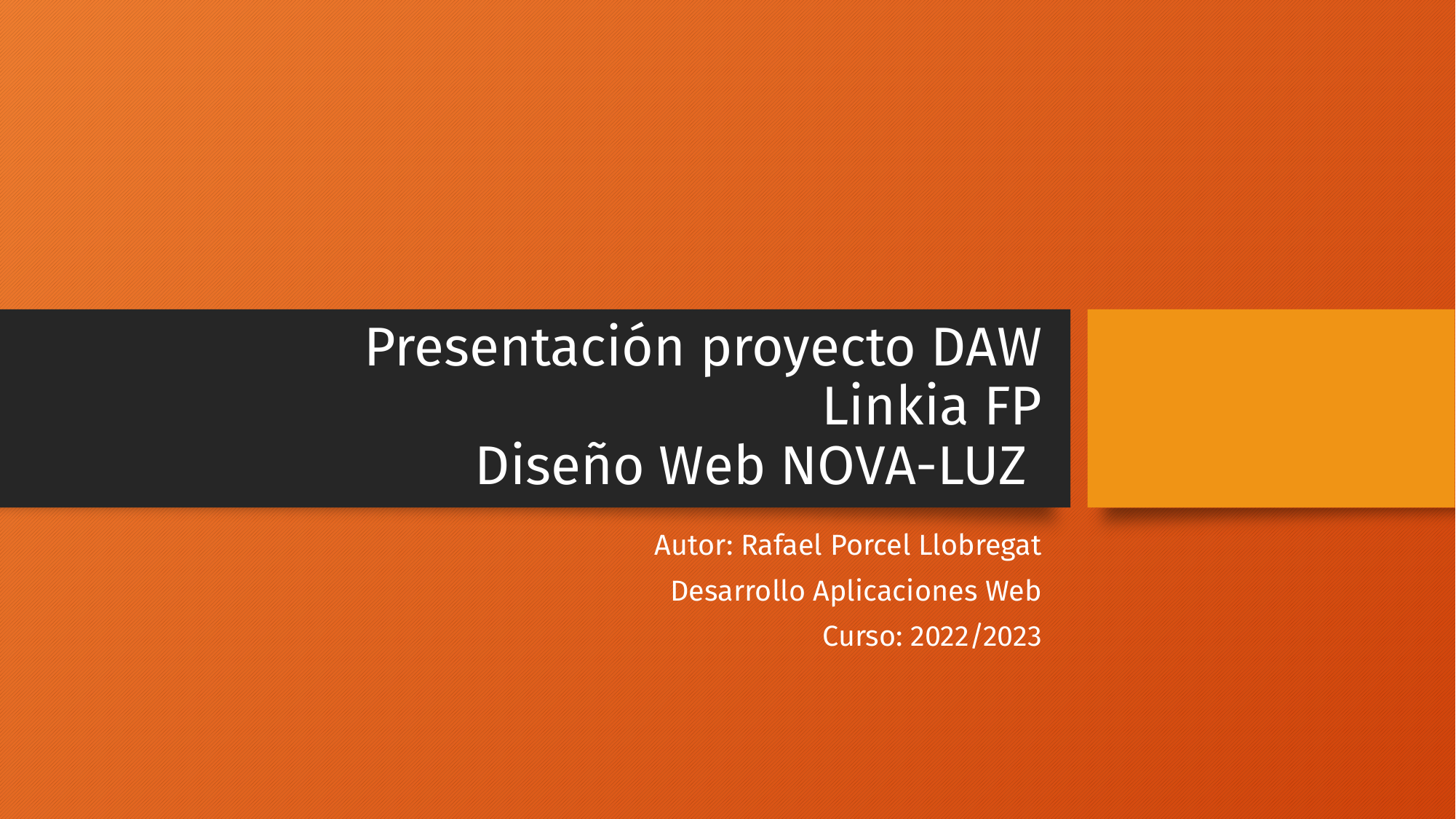

# Presentación proyecto DAW Linkia FP Diseño Web NOVA-LUZ
Autor: Rafael Porcel Llobregat
Desarrollo Aplicaciones Web
Curso: 2022/2023